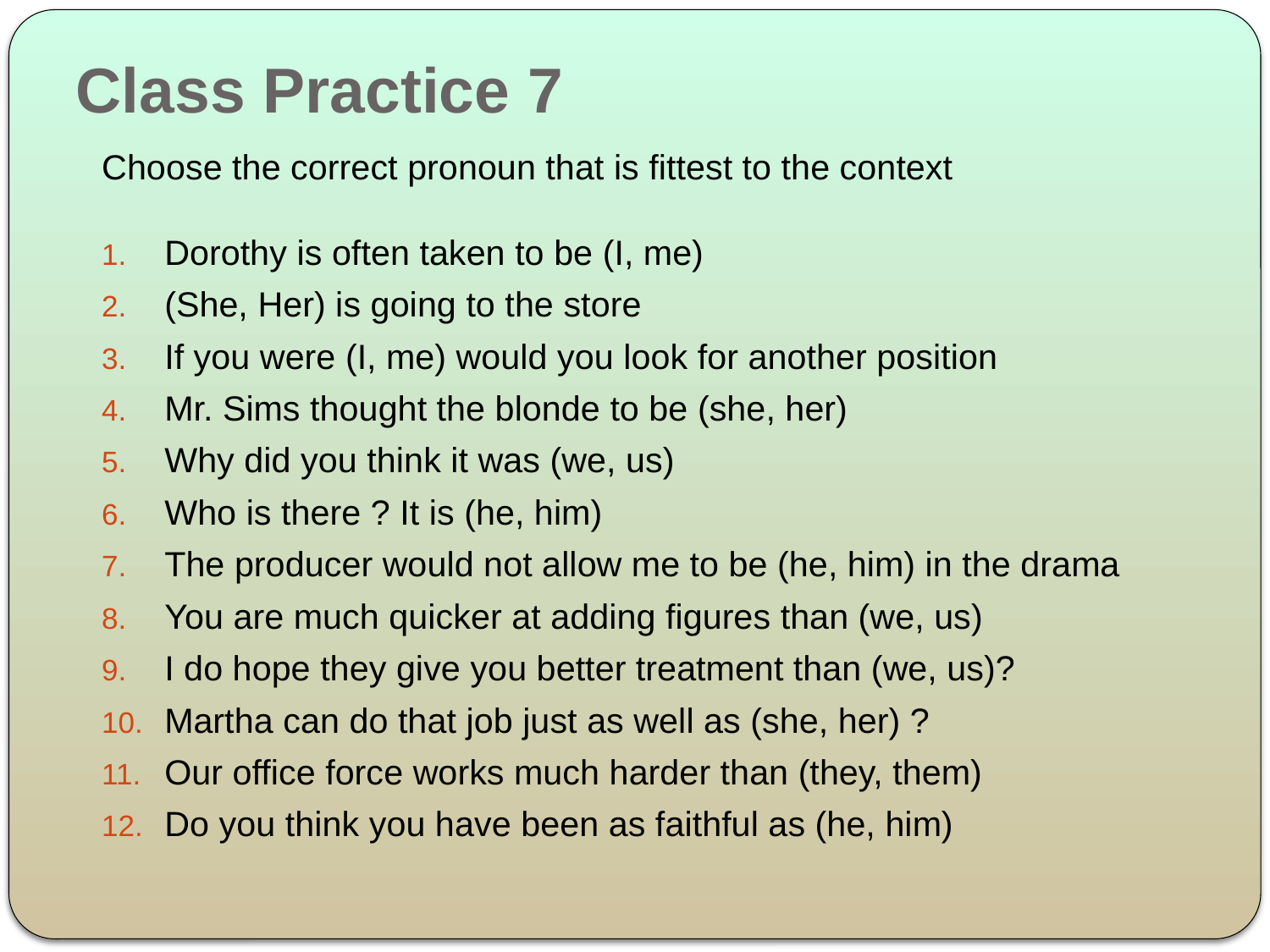

# Class Practice 7
Choose the correct pronoun that is fittest to the context

Dorothy is often taken to be (I, me)
(She, Her) is going to the store
If you were (I, me) would you look for another position
Mr. Sims thought the blonde to be (she, her)
Why did you think it was (we, us)
Who is there ? It is (he, him)
The producer would not allow me to be (he, him) in the drama
You are much quicker at adding figures than (we, us)
I do hope they give you better treatment than (we, us)?
Martha can do that job just as well as (she, her) ?
Our office force works much harder than (they, them)
Do you think you have been as faithful as (he, him)